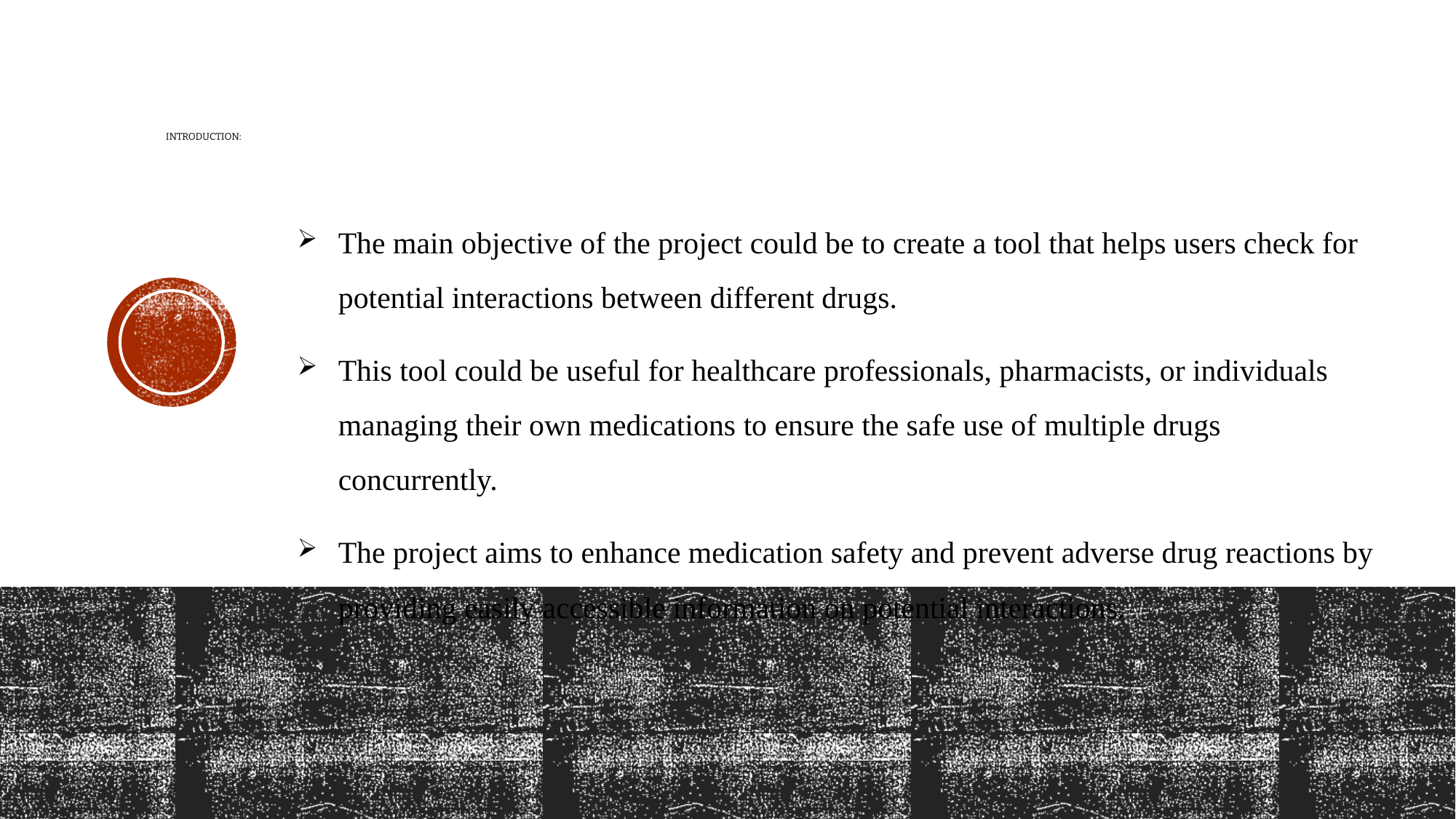

# INTRODUCTION:
The main objective of the project could be to create a tool that helps users check for potential interactions between different drugs.
This tool could be useful for healthcare professionals, pharmacists, or individuals managing their own medications to ensure the safe use of multiple drugs concurrently.
The project aims to enhance medication safety and prevent adverse drug reactions by providing easily accessible information on potential interactions.